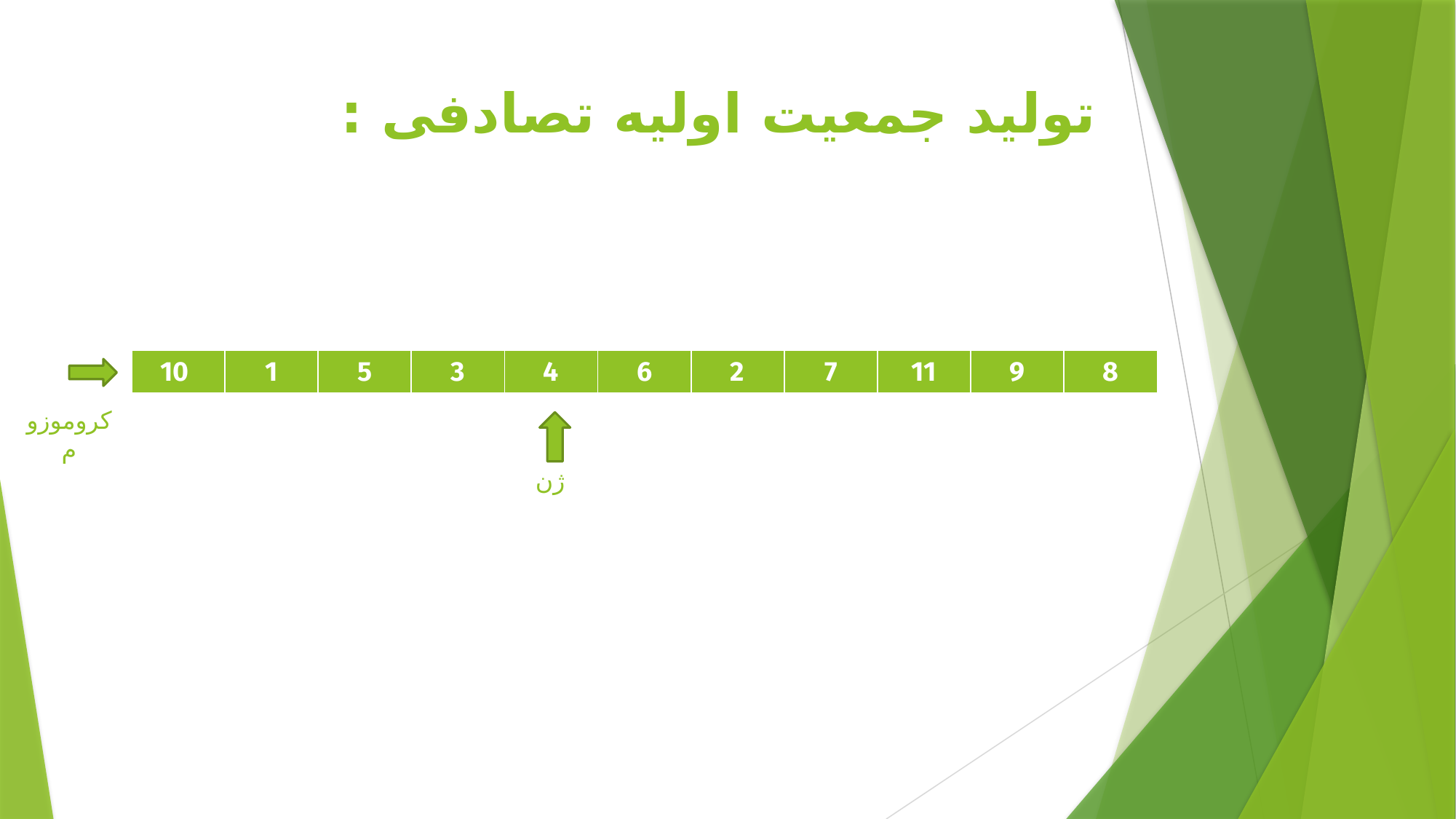

# تولید جمعیت اولیه تصادفی :
| 10 | 1 | 5 | 3 | 4 | 6 | 2 | 7 | 11 | 9 | 8 |
| --- | --- | --- | --- | --- | --- | --- | --- | --- | --- | --- |

کروموزوم

ژن